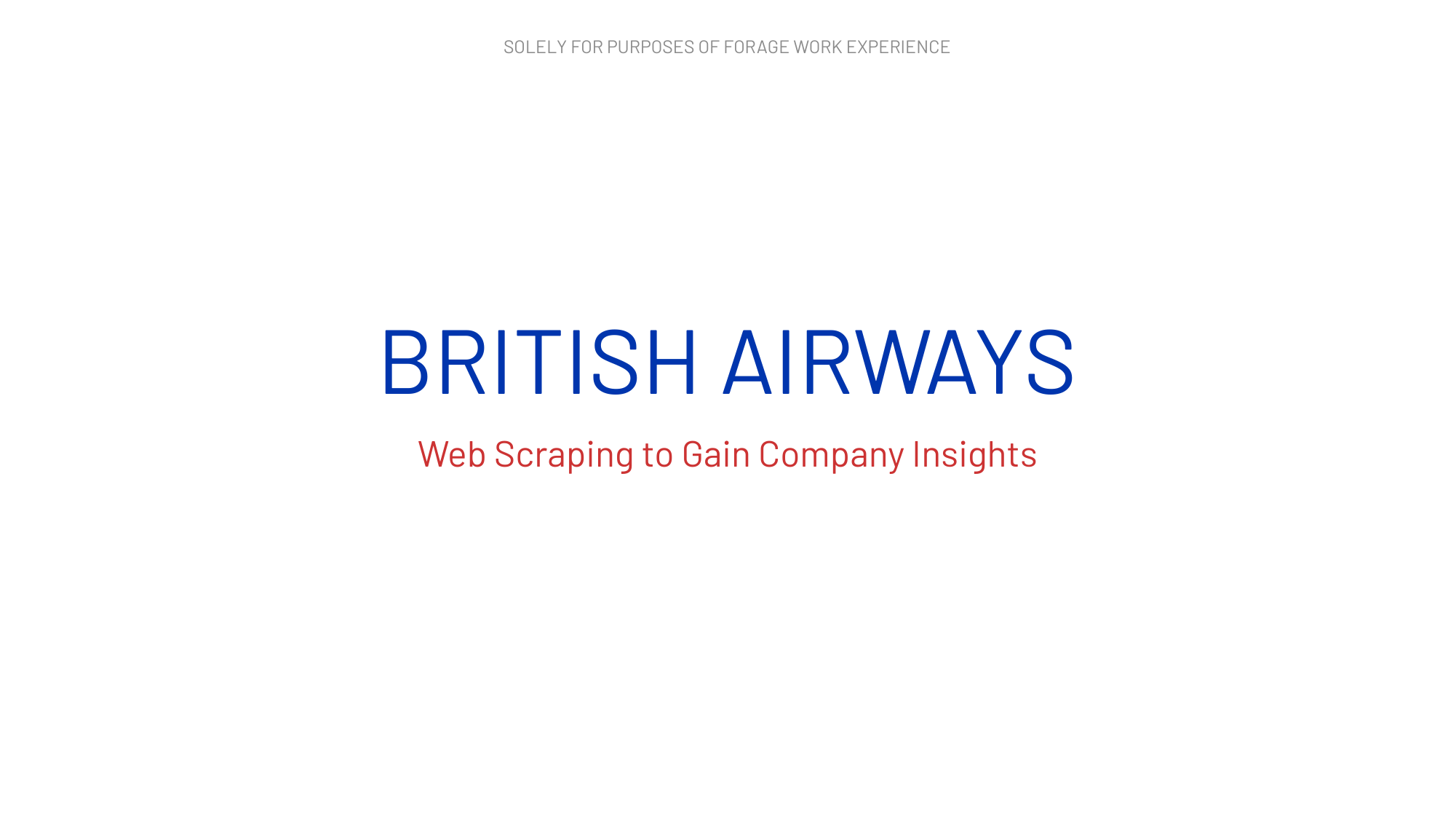

# BRITISH AIRWAYS
Web Scraping to Gain Company Insights